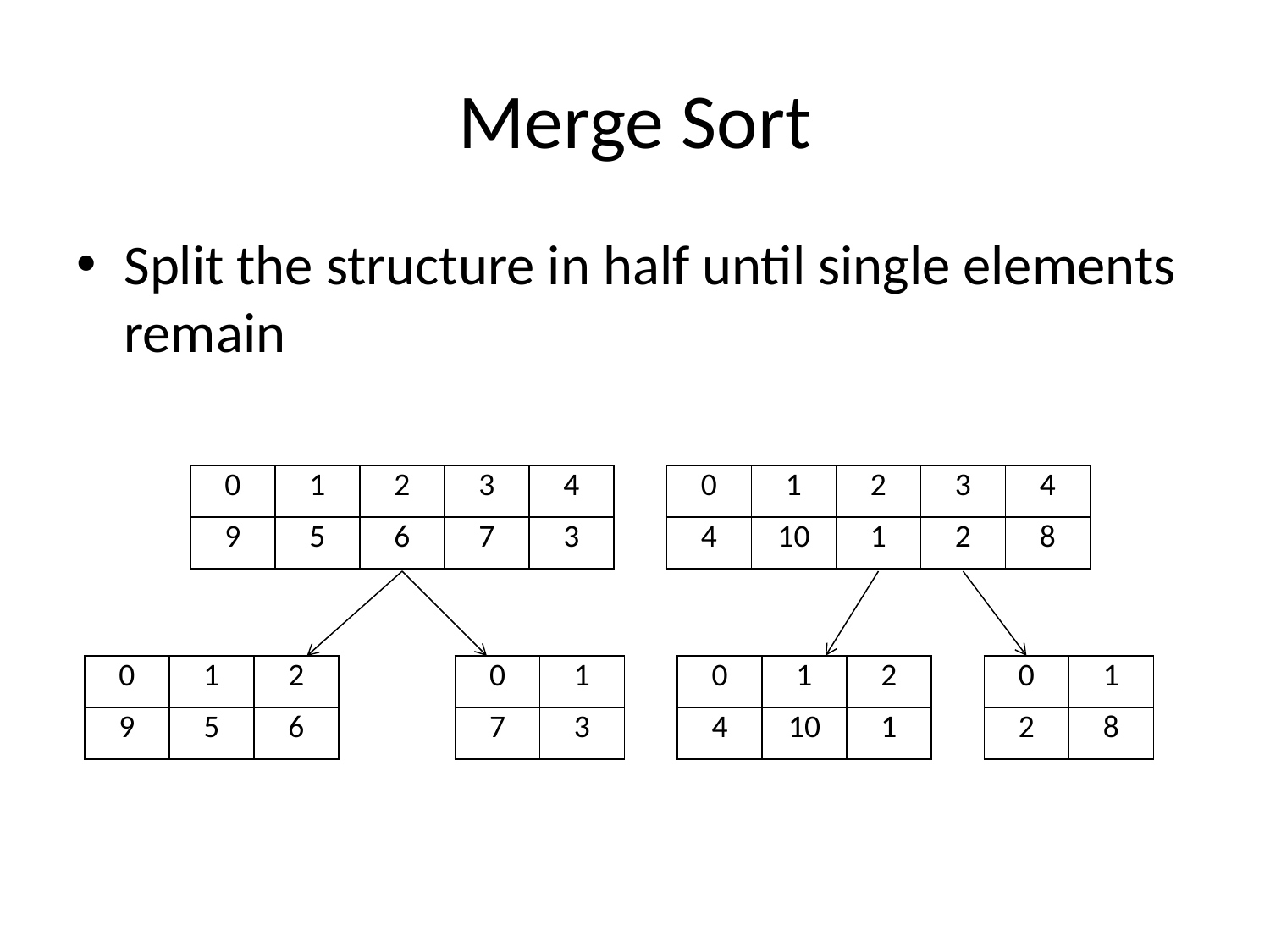

# Merge Sort
Split the structure in half until single elements remain
| 0 | 1 | 2 | 3 | 4 |
| --- | --- | --- | --- | --- |
| 9 | 5 | 6 | 7 | 3 |
| 0 | 1 | 2 | 3 | 4 |
| --- | --- | --- | --- | --- |
| 4 | 10 | 1 | 2 | 8 |
| 0 | 1 | 2 |
| --- | --- | --- |
| 9 | 5 | 6 |
| 0 | 1 |
| --- | --- |
| 7 | 3 |
| 0 | 1 | 2 |
| --- | --- | --- |
| 4 | 10 | 1 |
| 0 | 1 |
| --- | --- |
| 2 | 8 |